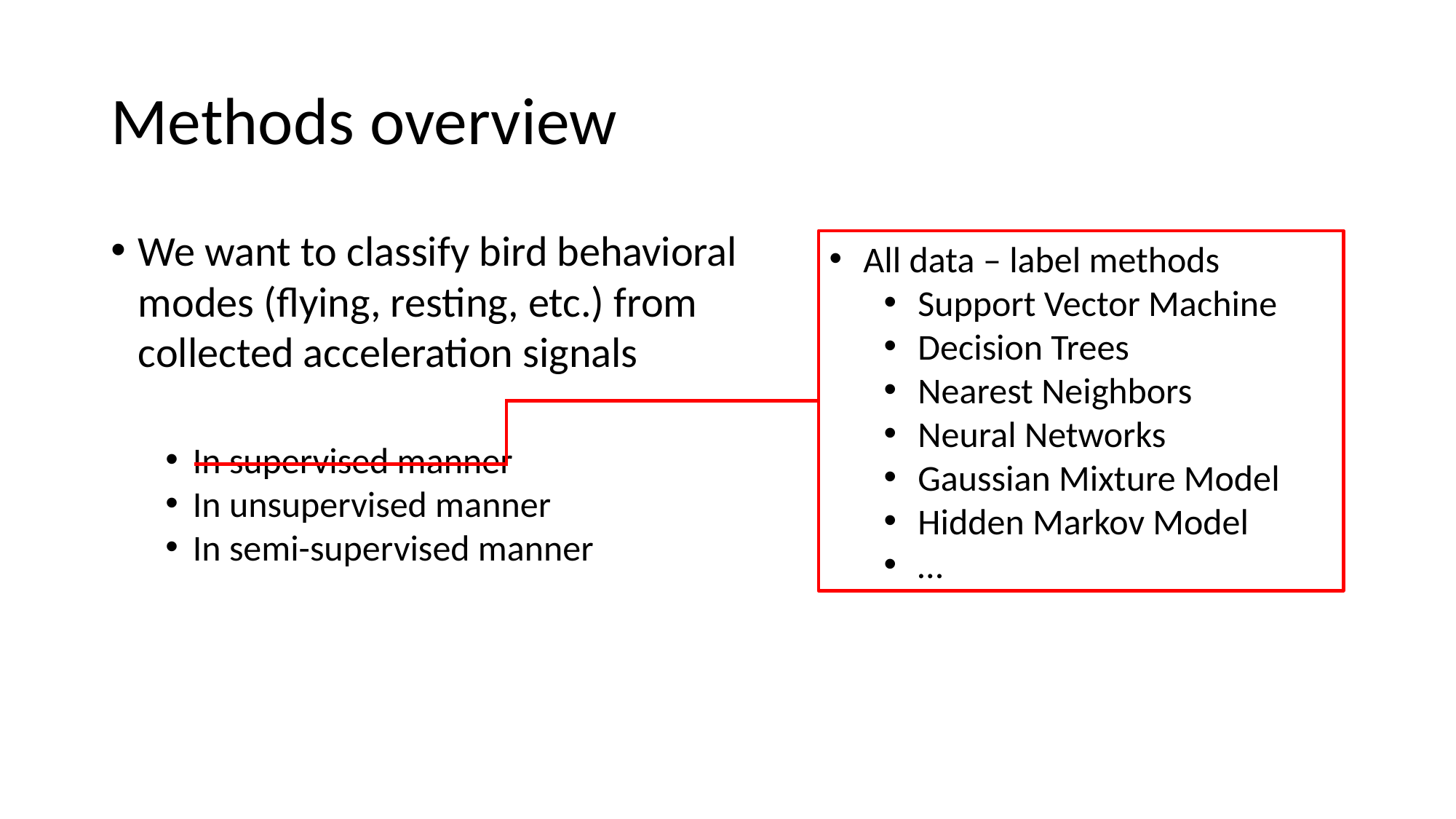

# Methods overview
We want to classify bird behavioral modes (flying, resting, etc.) from collected acceleration signals

In supervised manner
In unsupervised manner
In semi-supervised manner
All data – label methods
Support Vector Machine
Decision Trees
Nearest Neighbors
Neural Networks
Gaussian Mixture Model
Hidden Markov Model
…